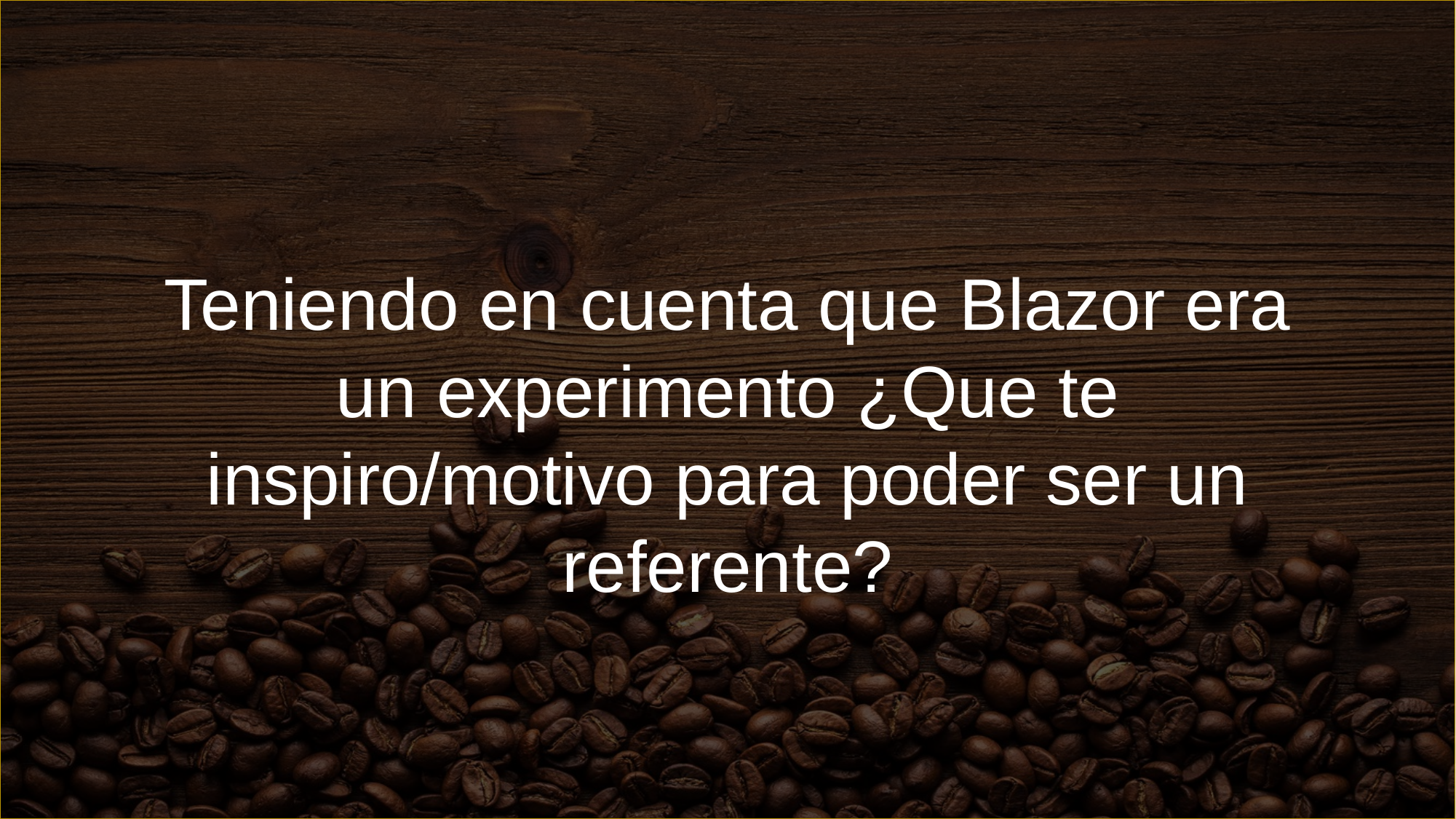

Teniendo en cuenta que Blazor era un experimento ¿Que te inspiro/motivo para poder ser un referente?